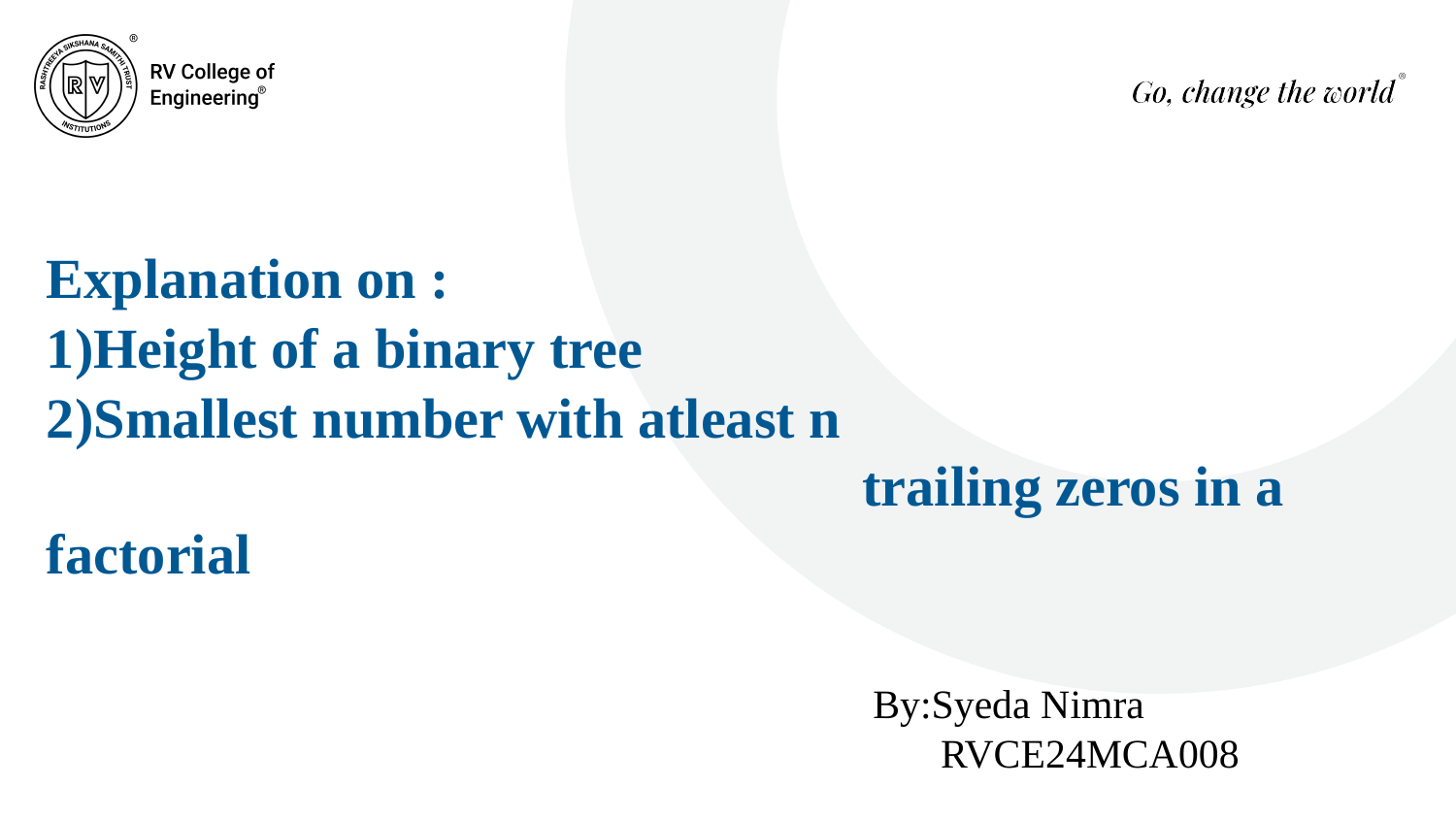

Explanation on :
1)Height of a binary tree
2)Smallest number with atleast n                                                                                                    trailing zeros in a factorial
By:Syeda Nimra
                RVCE24MCA008